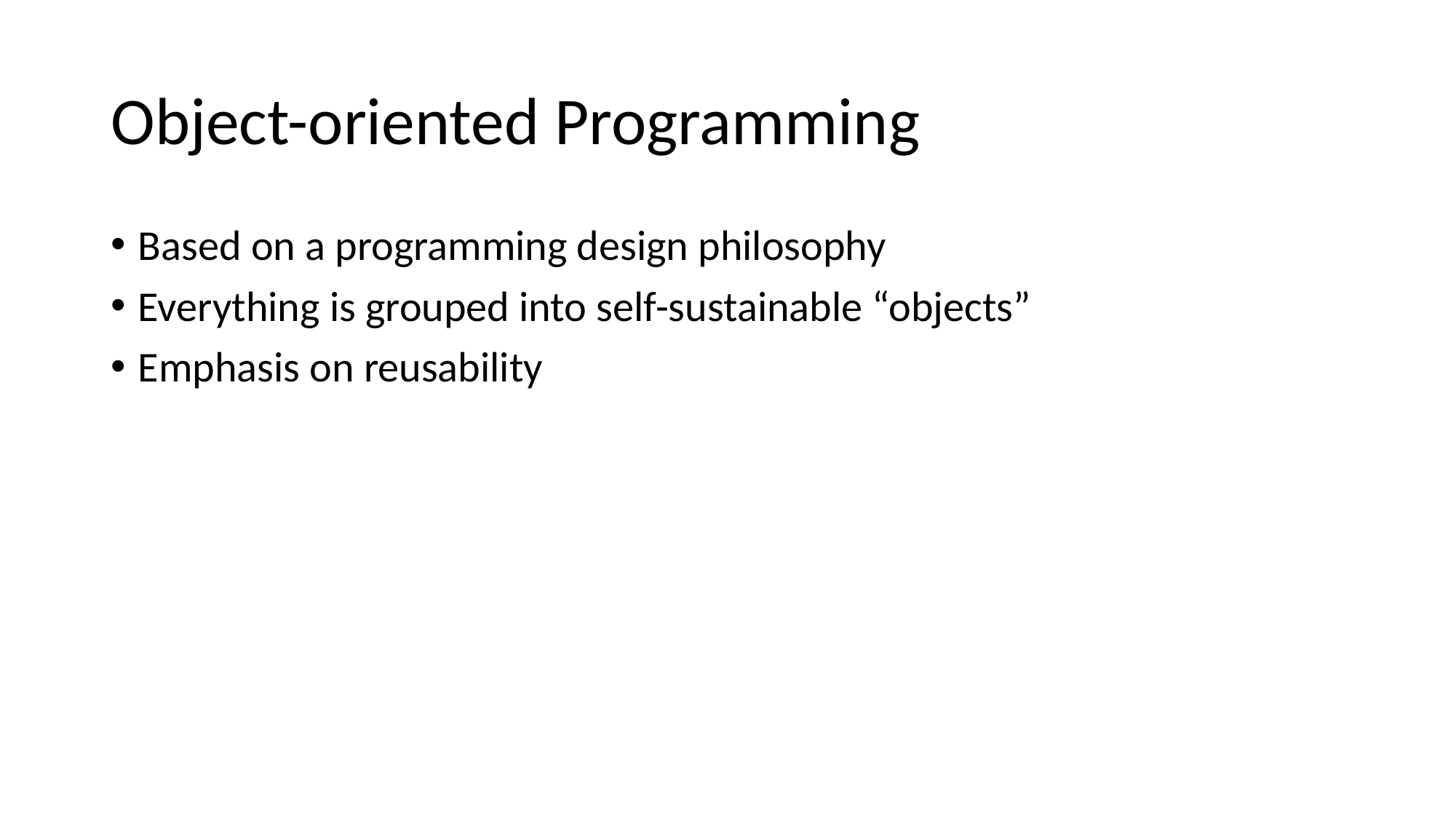

# Object-oriented Programming
Based on a programming design philosophy
Everything is grouped into self-sustainable “objects”
Emphasis on reusability